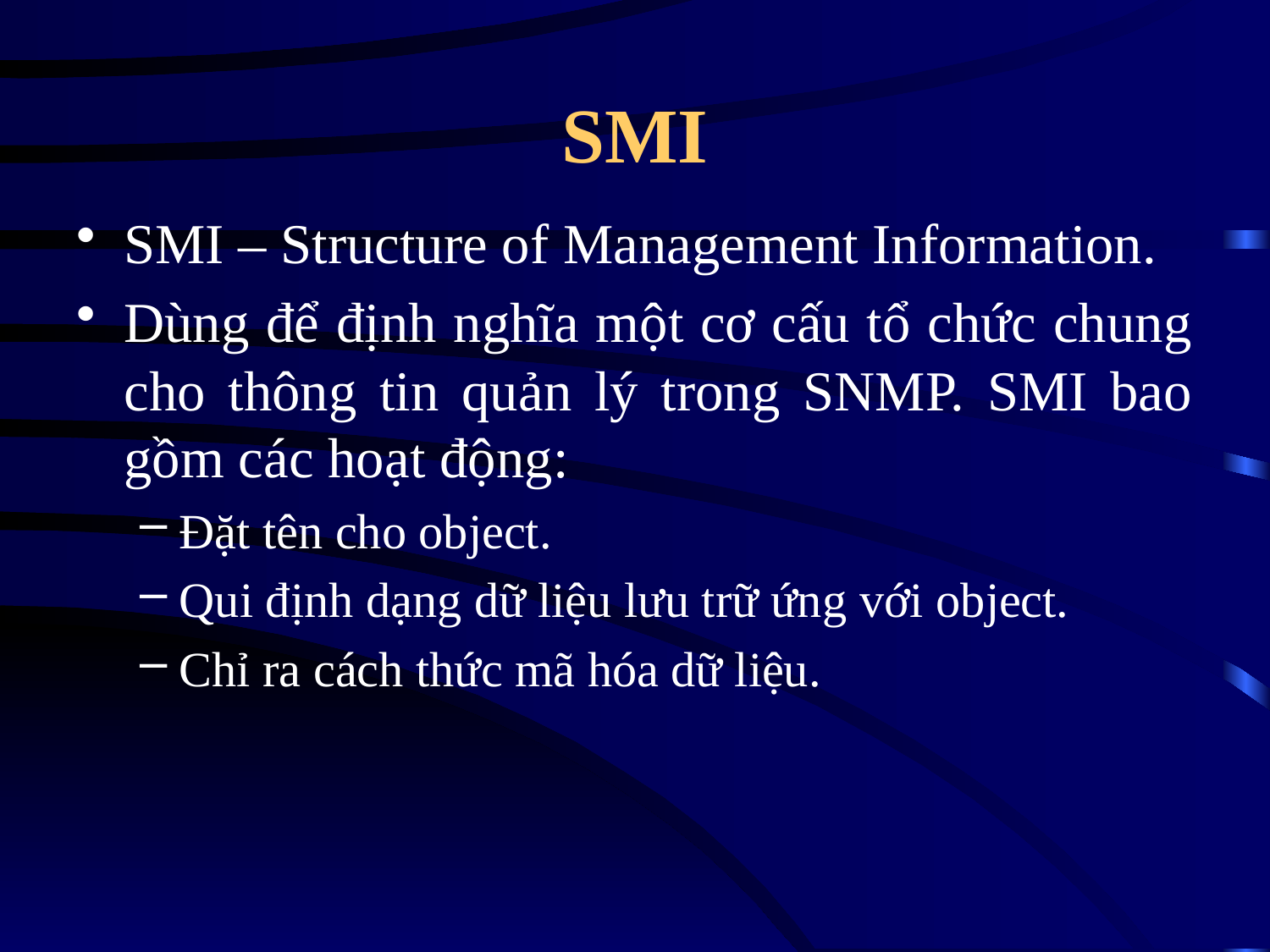

# SMI
SMI – Structure of Management Information.
Dùng để định nghĩa một cơ cấu tổ chức chung cho thông tin quản lý trong SNMP. SMI bao gồm các hoạt động:
Đặt tên cho object.
Qui định dạng dữ liệu lưu trữ ứng với object.
Chỉ ra cách thức mã hóa dữ liệu.